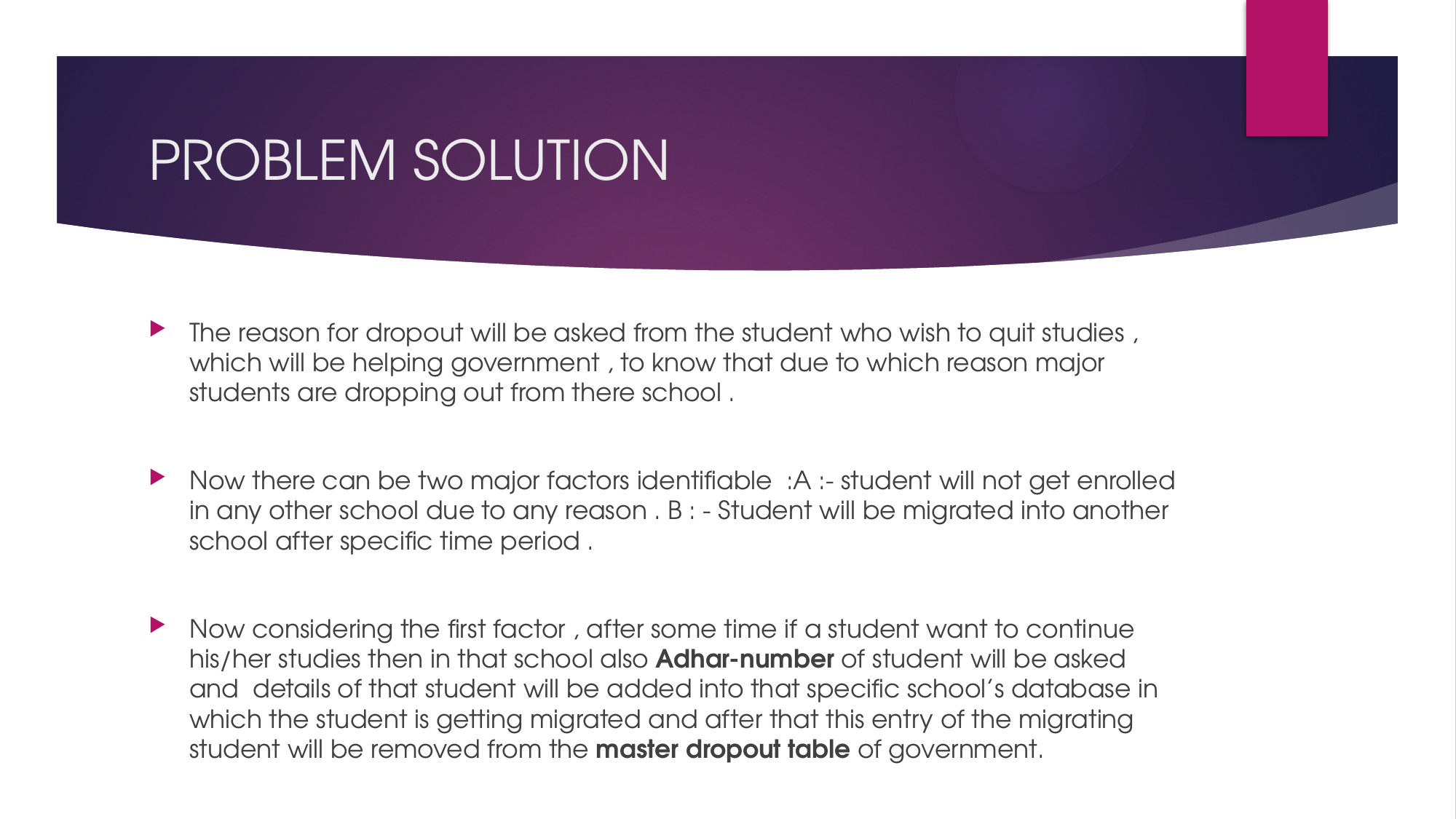

# PROBLEM SOLUTION
The reason for dropout will be asked from the student who wish to quit studies , which will be helping government , to know that due to which reason major students are dropping out from there school .

Now there can be two major factors identifiable  :A :- student will not get enrolled in any other school due to any reason . B : - Student will be migrated into another school after specific time period .

Now considering the first factor , after some time if a student want to continue his/her studies then in that school also Adhar-number of student will be asked  and  details of that student will be added into that specific school’s database in which the student is getting migrated and after that this entry of the migrating student will be removed from the master dropout table of government.